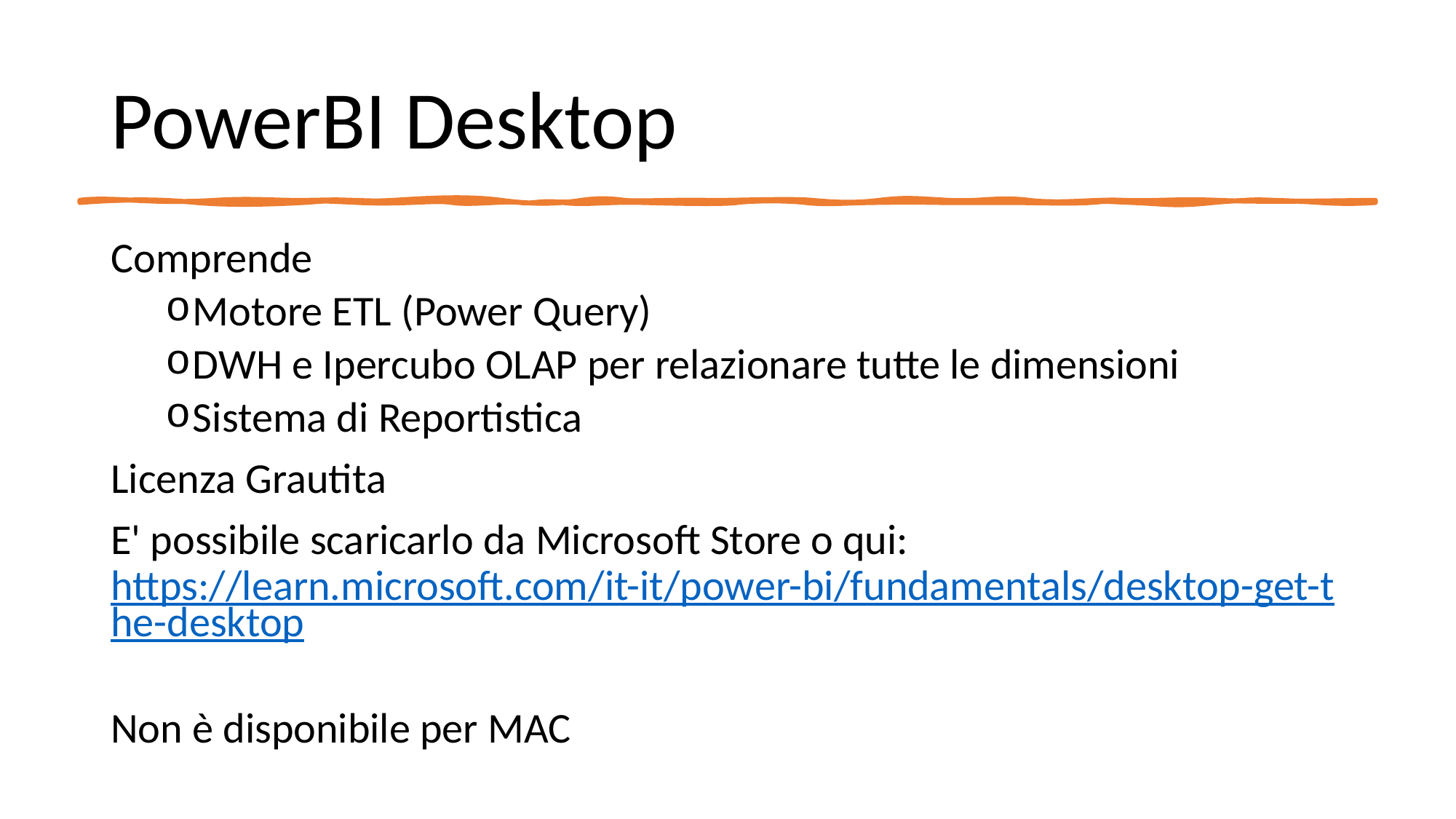

# PowerBI Desktop

Comprende
Motore ETL (Power Query)
DWH e Ipercubo OLAP per relazionare tutte le dimensioni
Sistema di Reportistica
Licenza Grautita
E' possibile scaricarlo da Microsoft Store o qui: https://learn.microsoft.com/it-it/power-bi/fundamentals/desktop-get-the-desktop
Non è disponibile per MAC